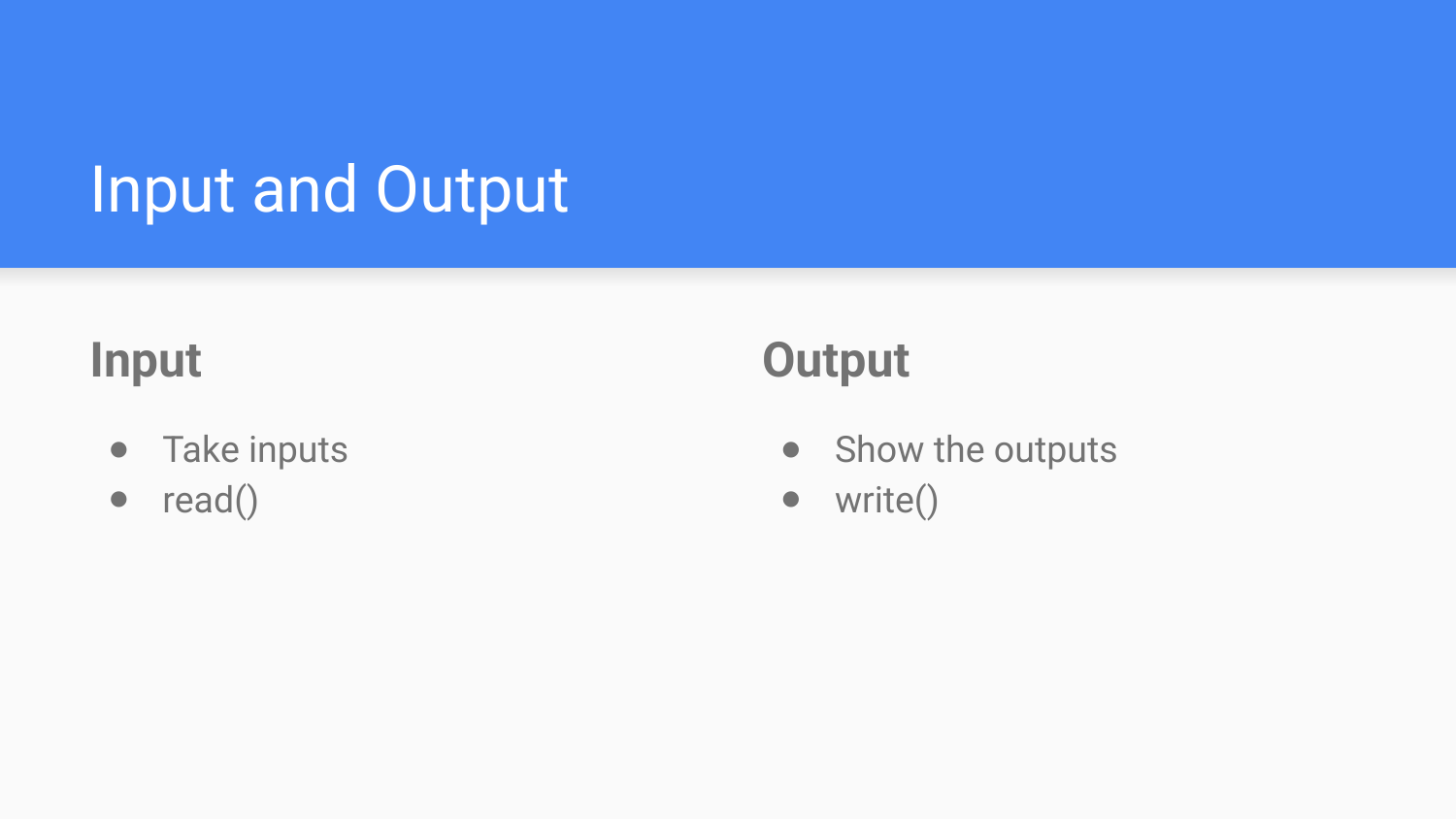

# Input and Output
Input
Take inputs
read()

Output
Show the outputs
write()